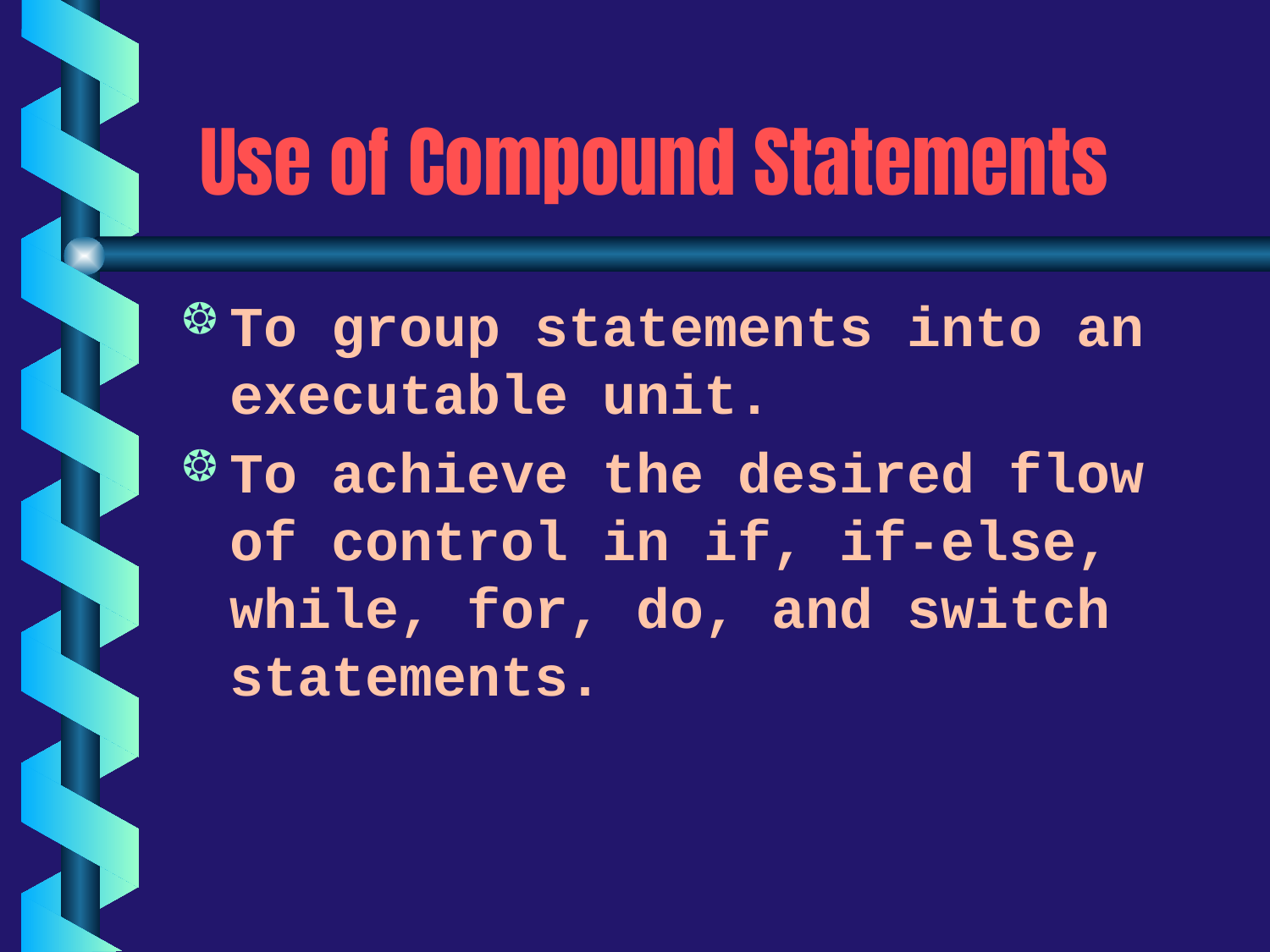

# Use of Compound Statements
To group statements into an executable unit.
To achieve the desired flow of control in if, if-else, while, for, do, and switch statements.